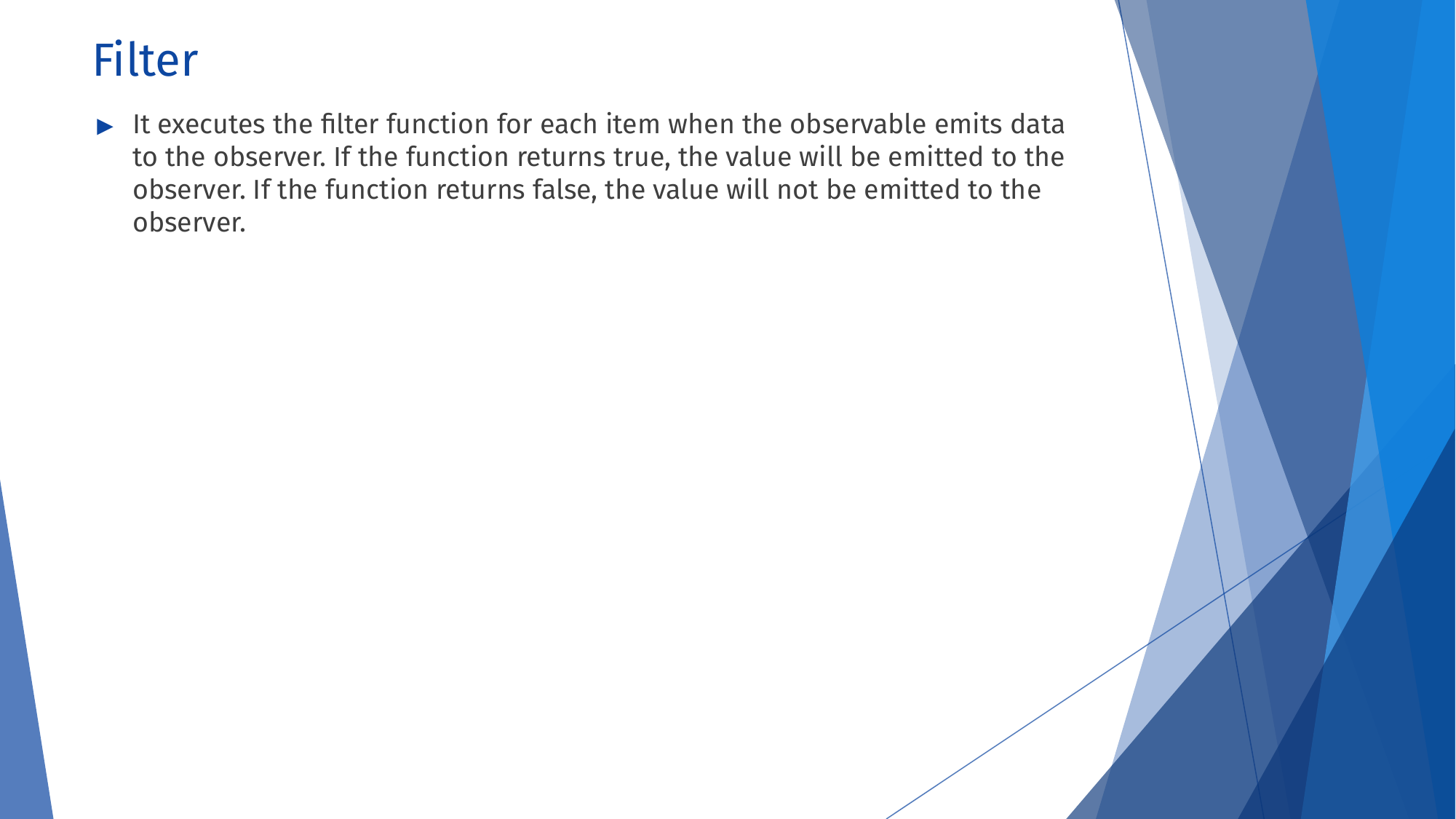

# Filter
It executes the filter function for each item when the observable emits data to the observer. If the function returns true, the value will be emitted to the observer. If the function returns false, the value will not be emitted to the observer.